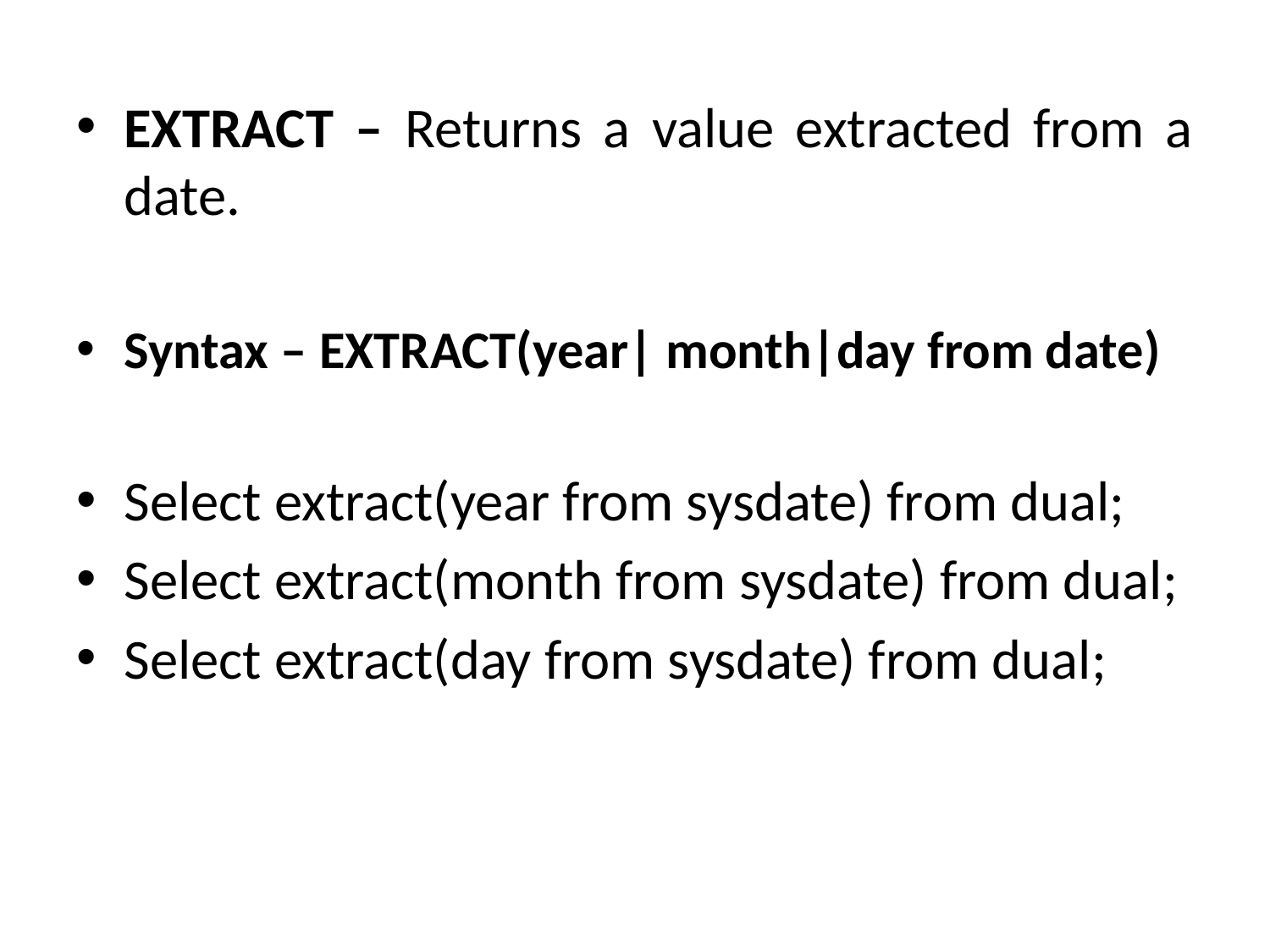

EXTRACT – Returns a value extracted from a date.

Syntax – EXTRACT(year| month|day from date)

Select extract(year from sysdate) from dual;
Select extract(month from sysdate) from dual;
Select extract(day from sysdate) from dual;